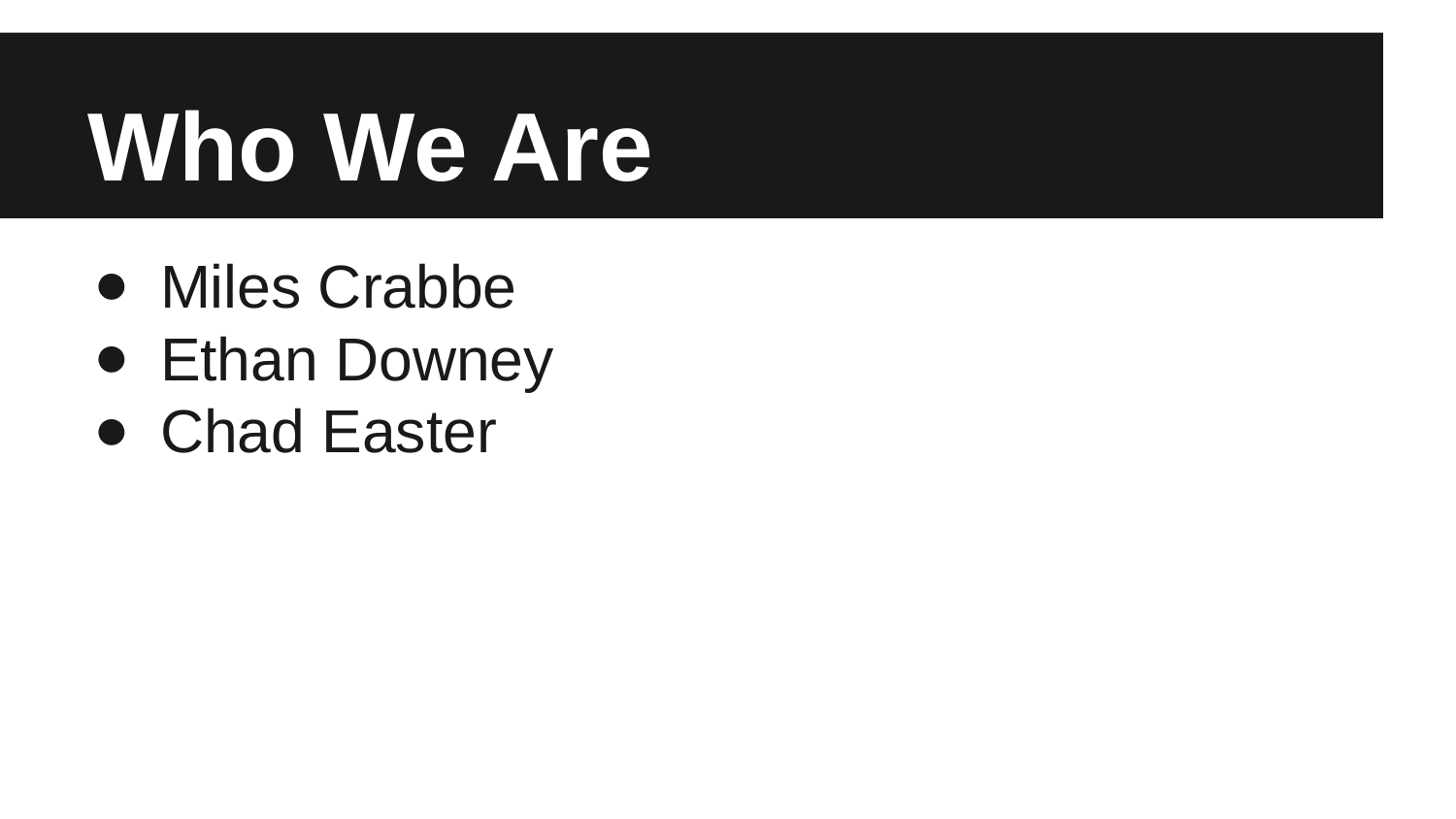

# Who We Are
Miles Crabbe
Ethan Downey
Chad Easter